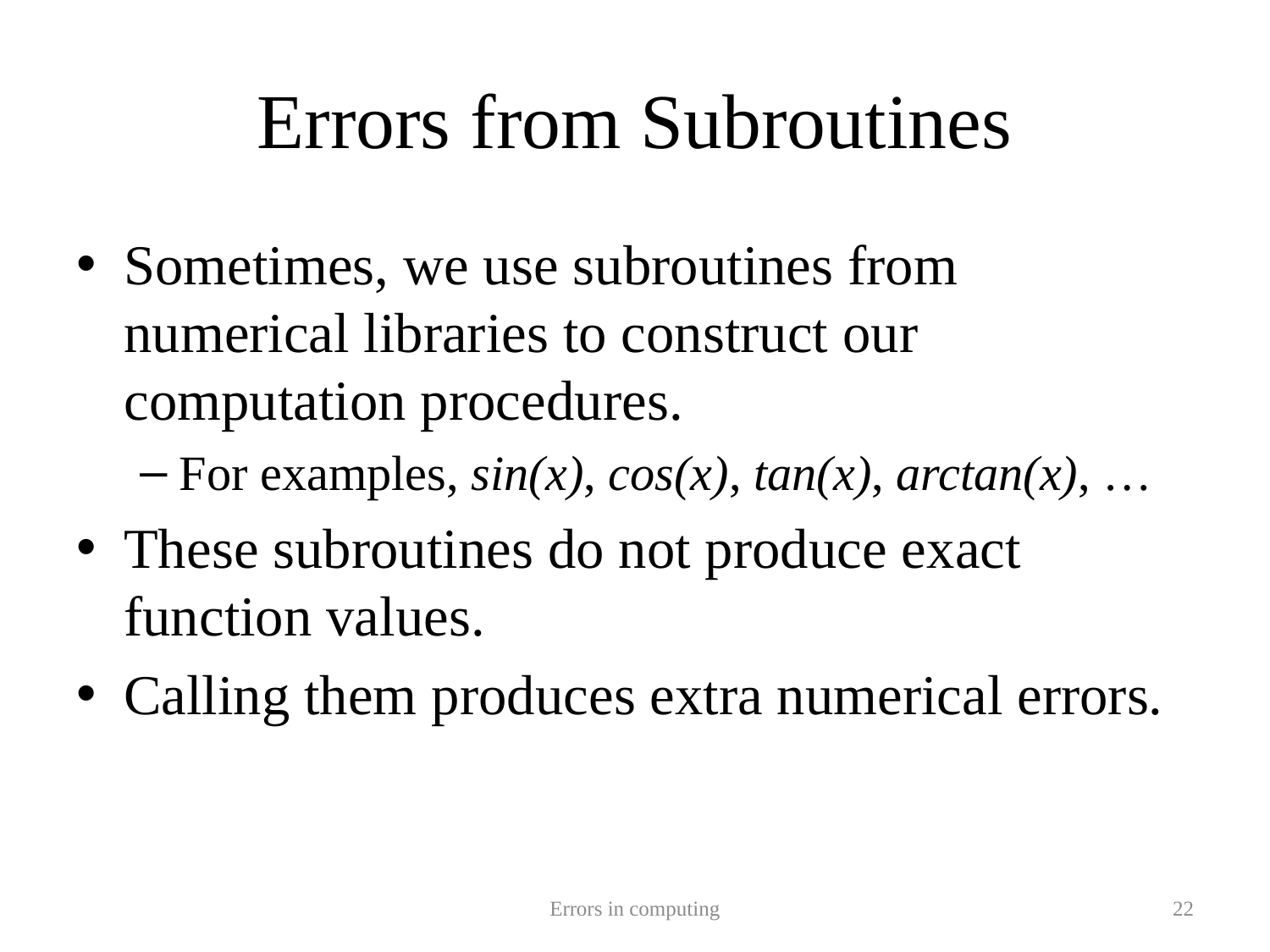

# Errors from Subroutines
Sometimes, we use subroutines from numerical libraries to construct our computation procedures.
For examples, sin(x), cos(x), tan(x), arctan(x), …
These subroutines do not produce exact function values.
Calling them produces extra numerical errors.
Errors in computing
22